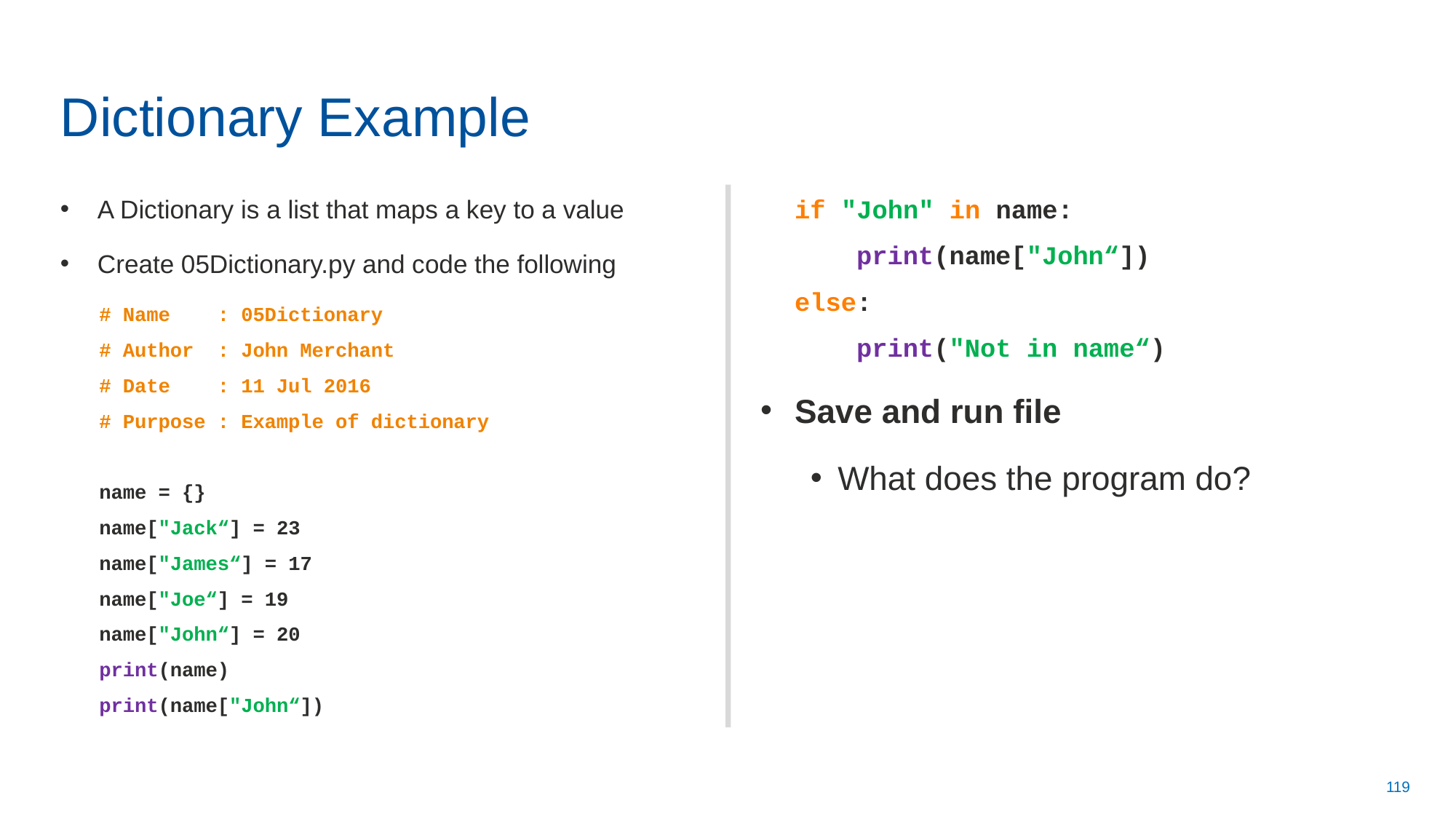

# Dictionary Example
A Dictionary is a list that maps a key to a value
Create 05Dictionary.py and code the following
# Name    : 05Dictionary
# Author  : John Merchant
# Date    : 11 Jul 2016
# Purpose : Example of dictionary

name = {}
name["Jack“] = 23
name["James“] = 17
name["Joe“] = 19
name["John“] = 20
print(name)
print(name["John“])
if "John" in name:
    print(name["John“])
else:
    print("Not in name“)
Save and run file
What does the program do?